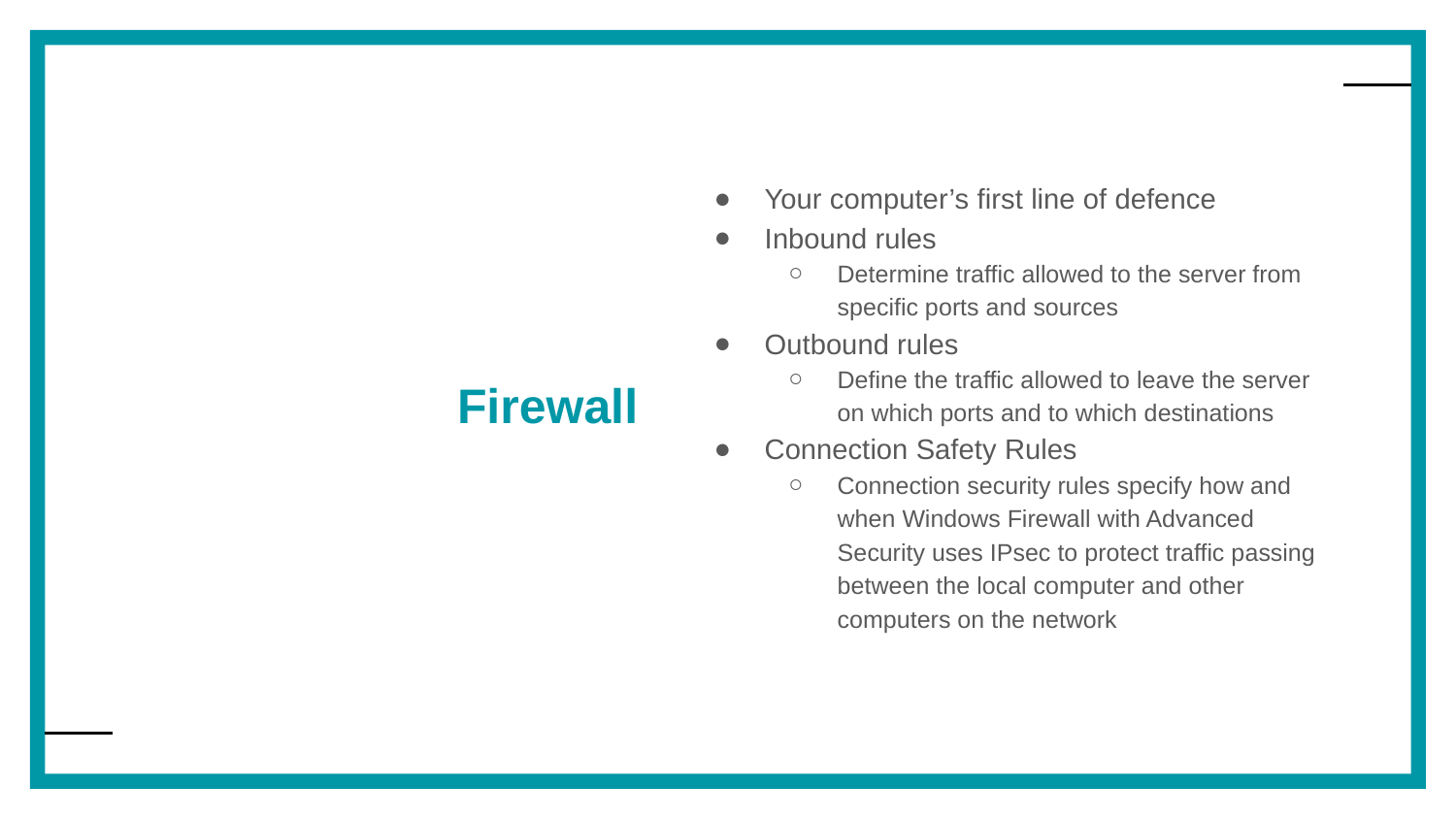

Your computer’s first line of defence
Inbound rules
Determine traffic allowed to the server from specific ports and sources
Outbound rules
Define the traffic allowed to leave the server on which ports and to which destinations
Connection Safety Rules
Connection security rules specify how and when Windows Firewall with Advanced Security uses IPsec to protect traffic passing between the local computer and other computers on the network
# Firewall